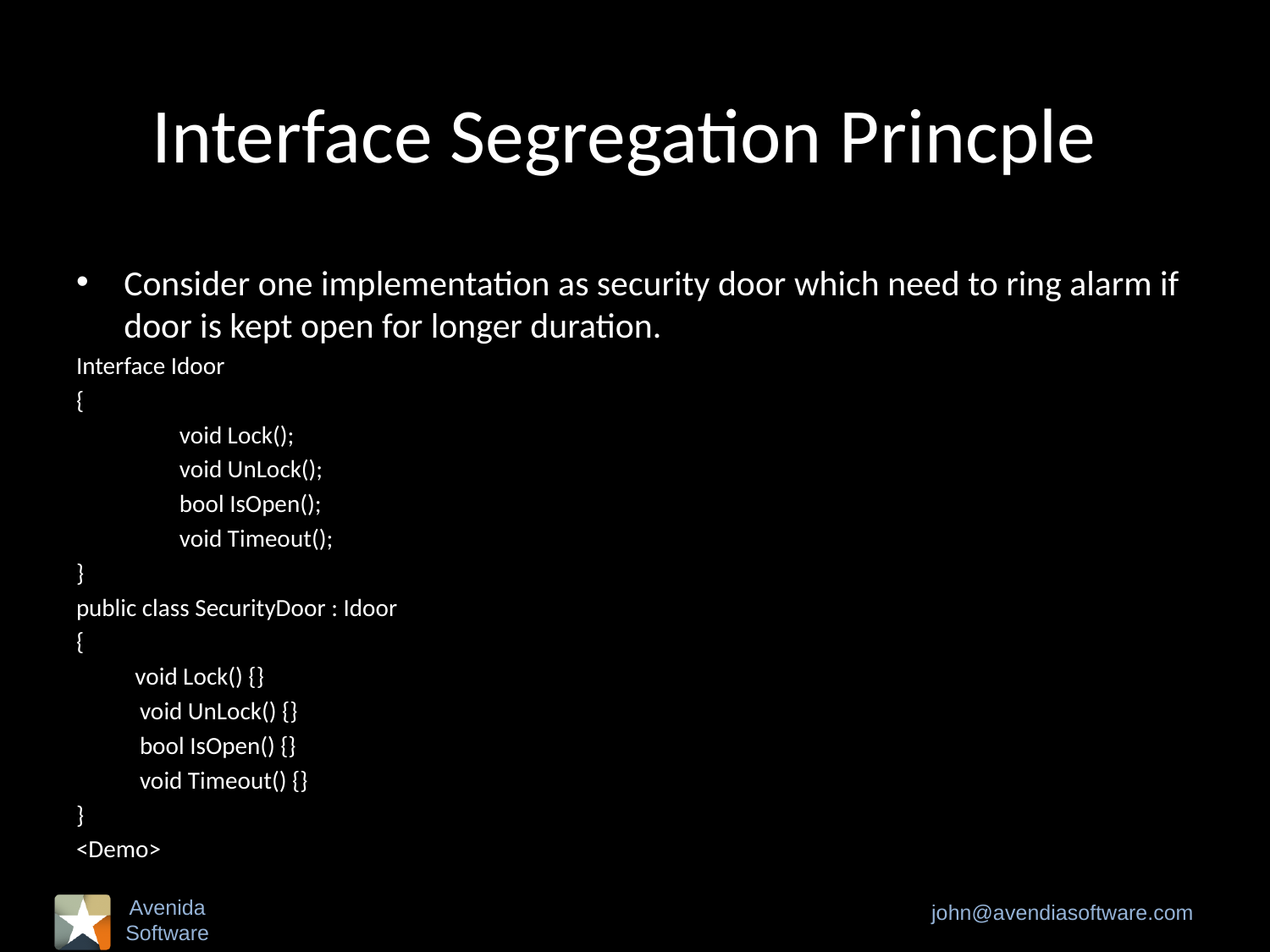

# Interface Segregation Princple
Consider one implementation as security door which need to ring alarm if door is kept open for longer duration.
Interface Idoor
{
	void Lock();
	void UnLock();
	bool IsOpen();
	void Timeout();
}
public class SecurityDoor : Idoor
{
	  void Lock() {}
void UnLock() {}
bool IsOpen() {}
void Timeout() {}
}
<Demo>